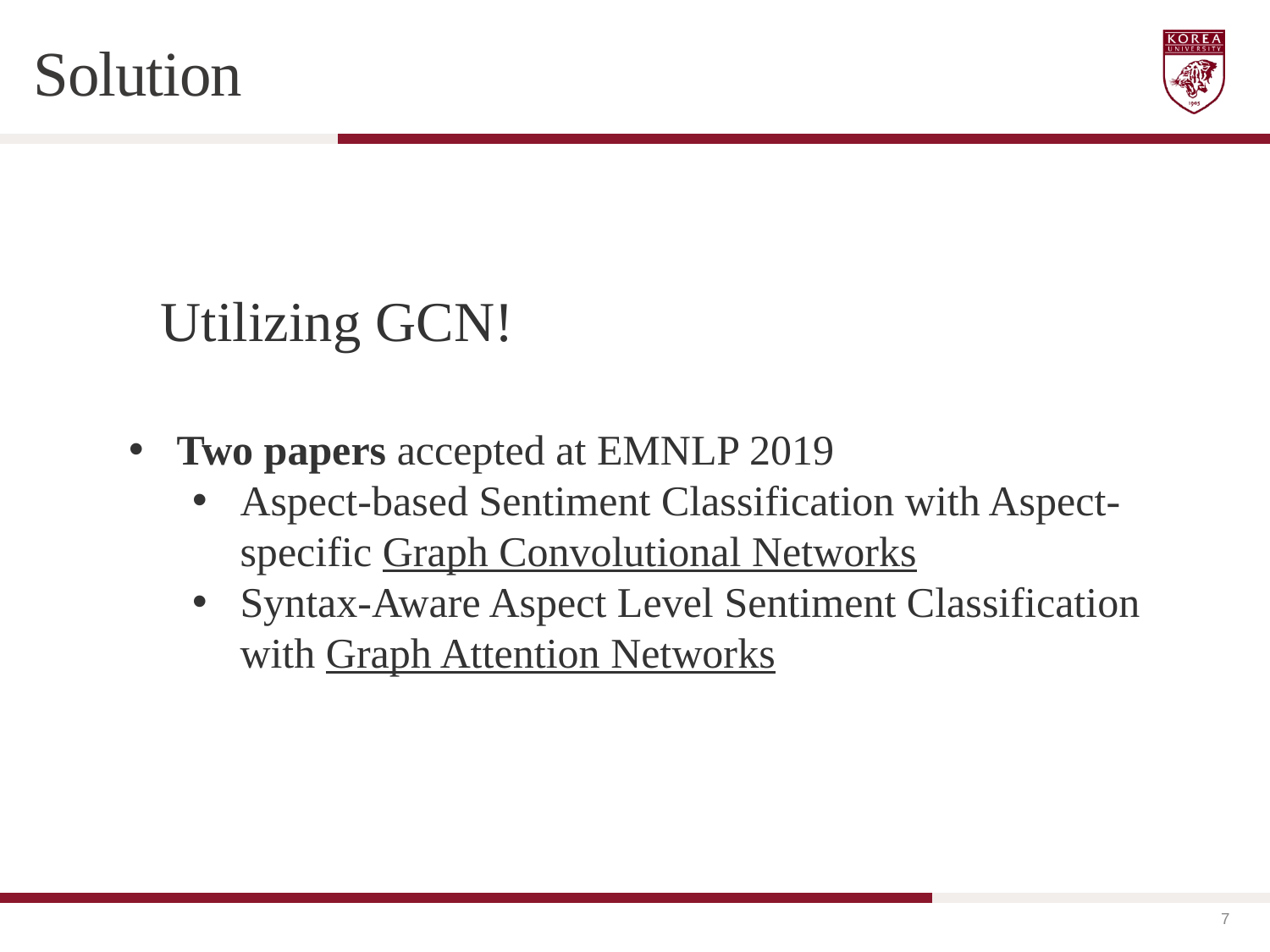

Solution
Utilizing GCN!
Two papers accepted at EMNLP 2019
Aspect-based Sentiment Classification with Aspect-specific Graph Convolutional Networks
Syntax-Aware Aspect Level Sentiment Classification with Graph Attention Networks
7